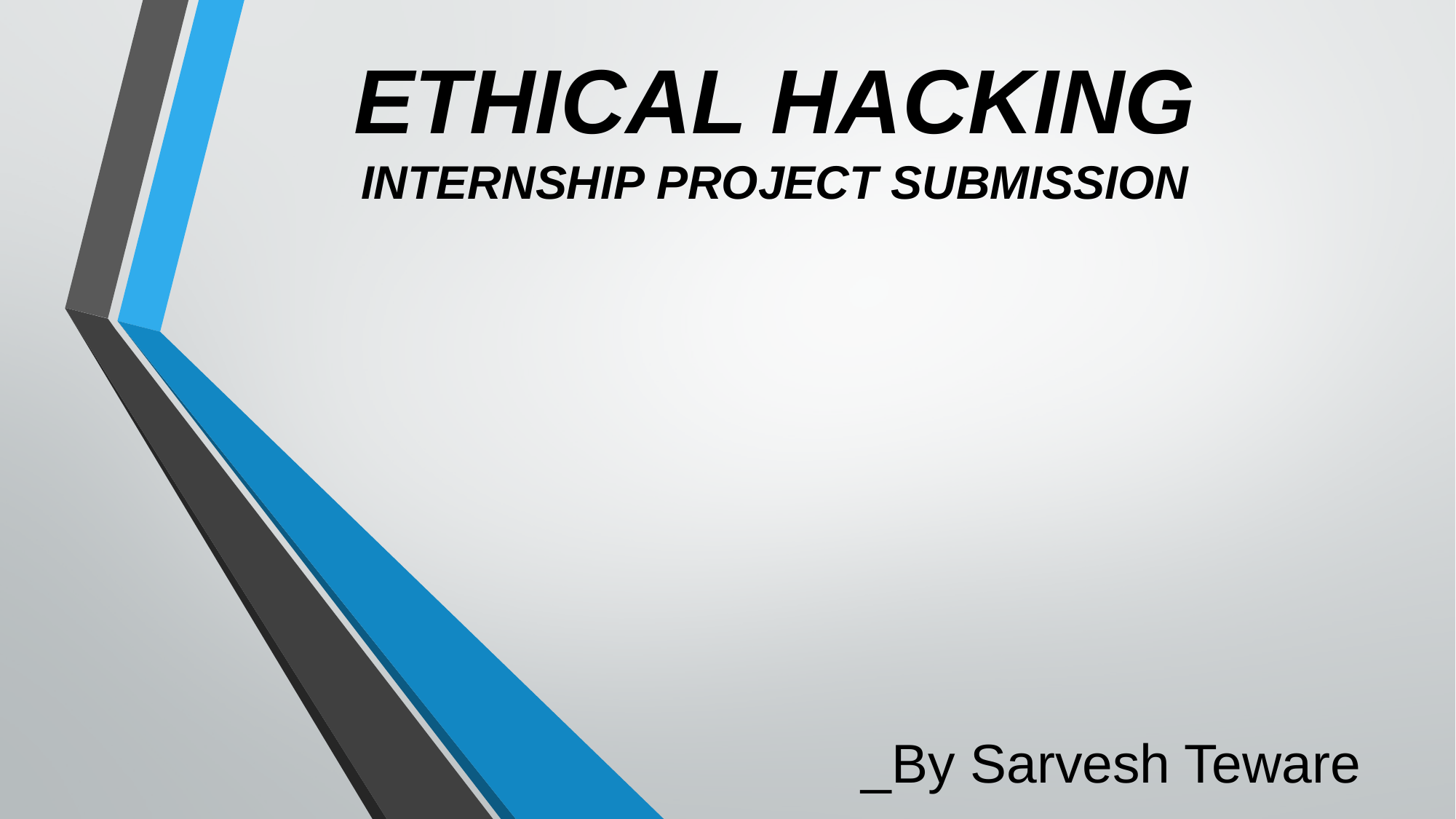

# ETHICAL HACKING INTERNSHIP PROJECT SUBMISSION
_By Sarvesh Teware